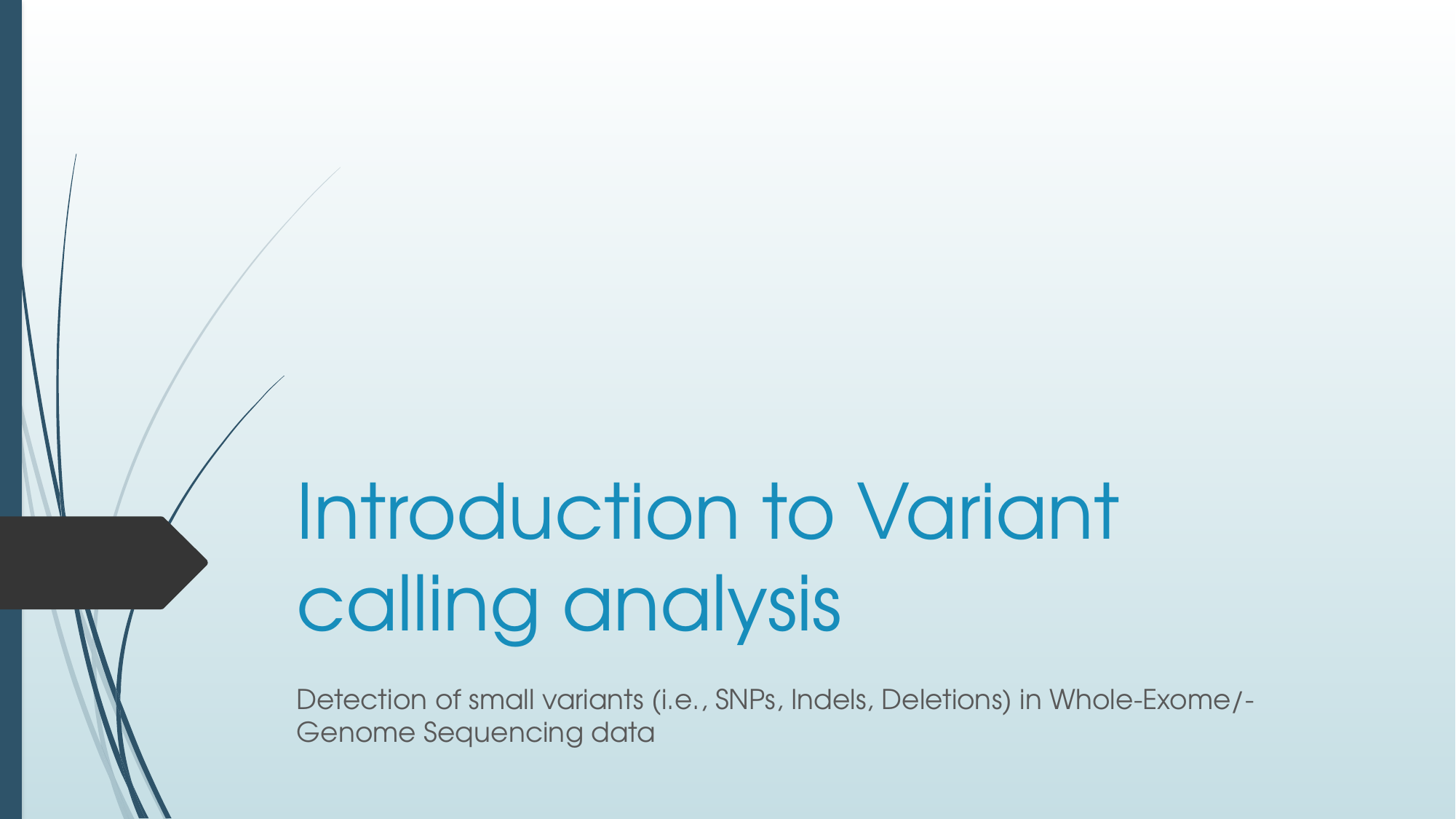

# Introduction to Variant calling analysis
Detection of small variants (i.e., SNPs, Indels, Deletions) in Whole-Exome/-Genome Sequencing data